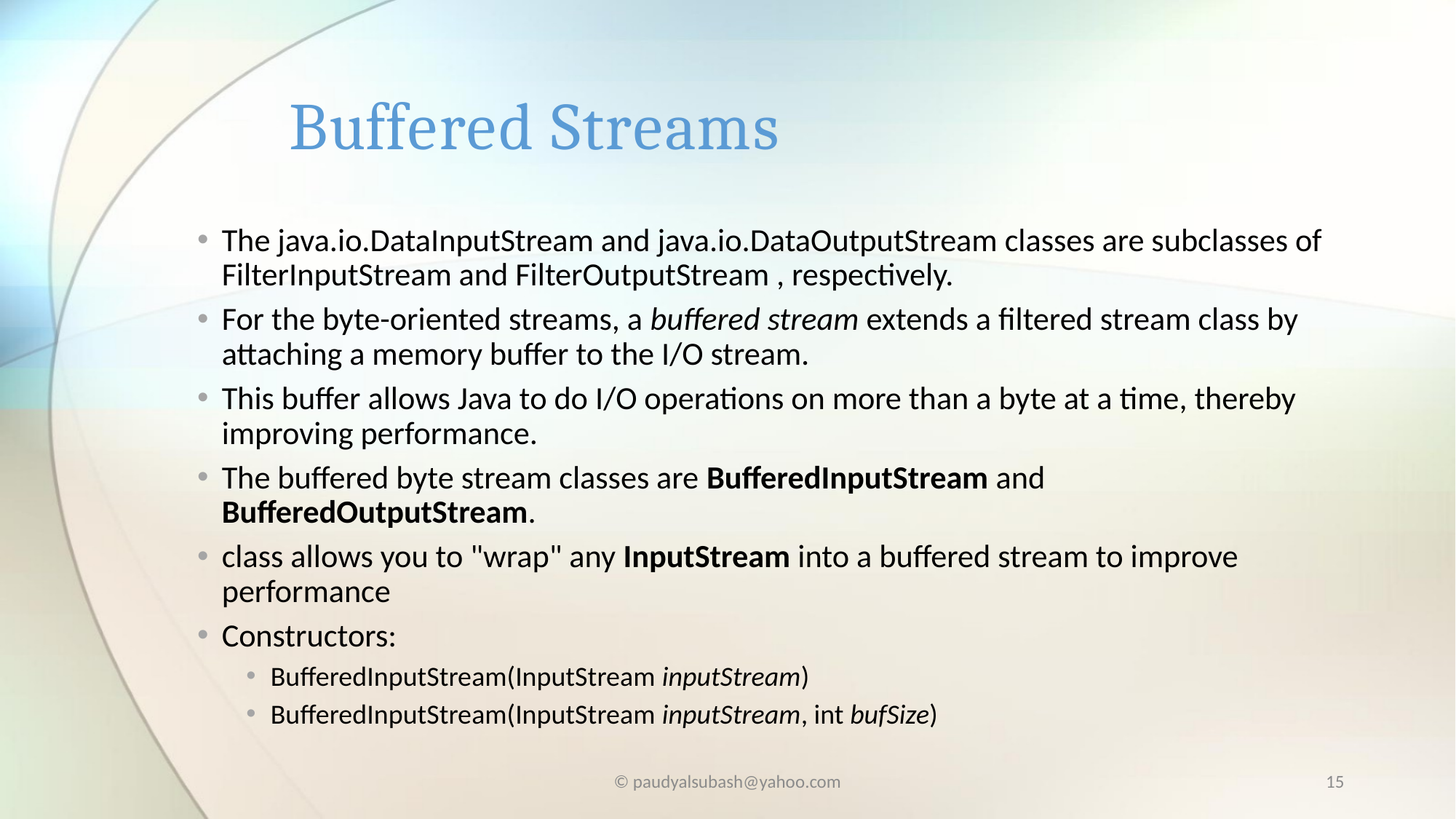

# Buffered Streams
The java.io.DataInputStream and java.io.DataOutputStream classes are subclasses of FilterInputStream and FilterOutputStream , respectively.
For the byte-oriented streams, a buffered stream extends a filtered stream class by attaching a memory buffer to the I/O stream.
This buffer allows Java to do I/O operations on more than a byte at a time, thereby improving performance.
The buffered byte stream classes are BufferedInputStream and BufferedOutputStream.
class allows you to "wrap" any InputStream into a buffered stream to improve performance
Constructors:
BufferedInputStream(InputStream inputStream)
BufferedInputStream(InputStream inputStream, int bufSize)
© paudyalsubash@yahoo.com
15